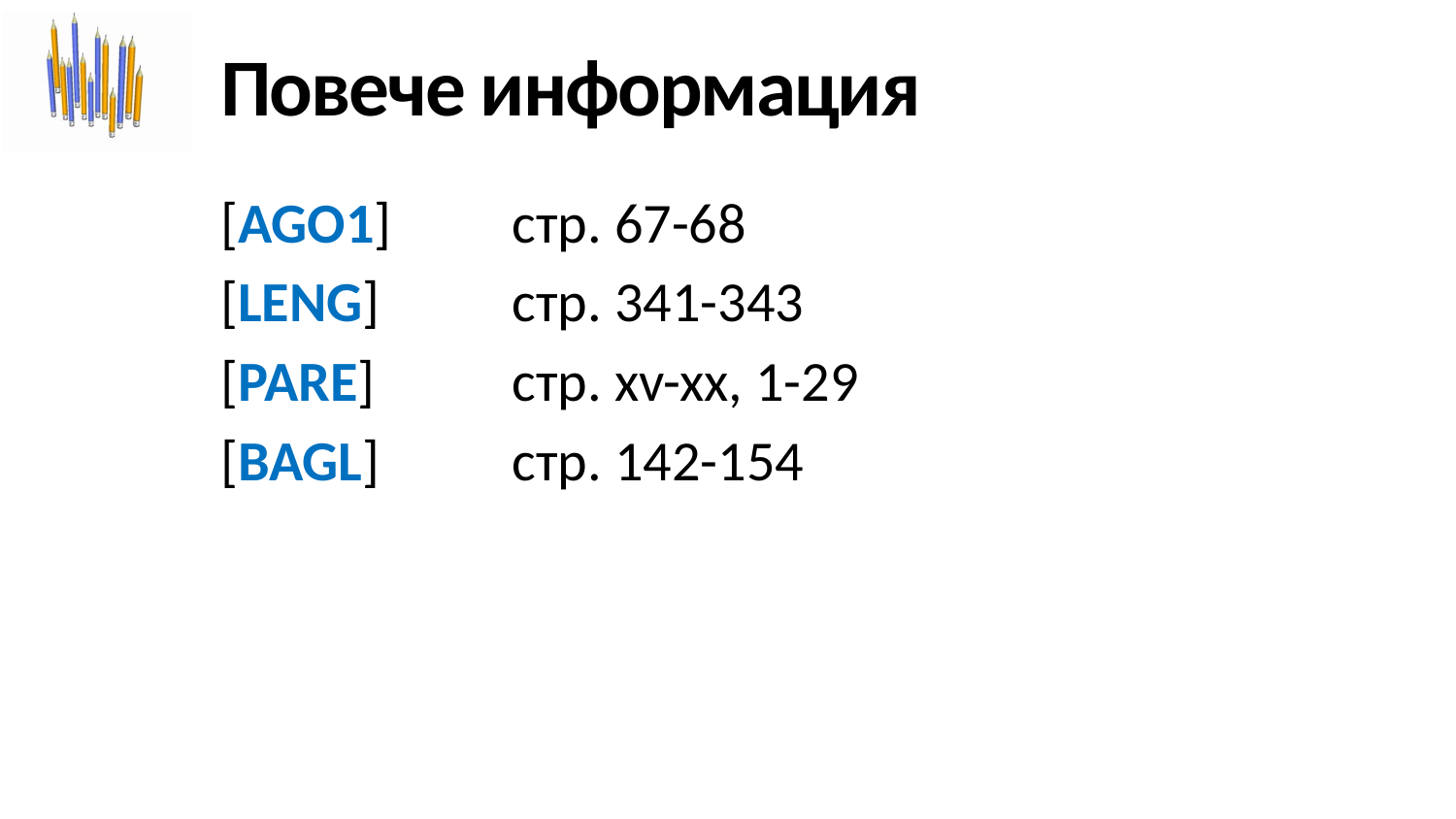

# Повече информация
[AGO1]	стр. 67-68
[LENG]	стр. 341-343
[PARE]	стр. xv-xx, 1-29
[BAGL]	стр. 142-154